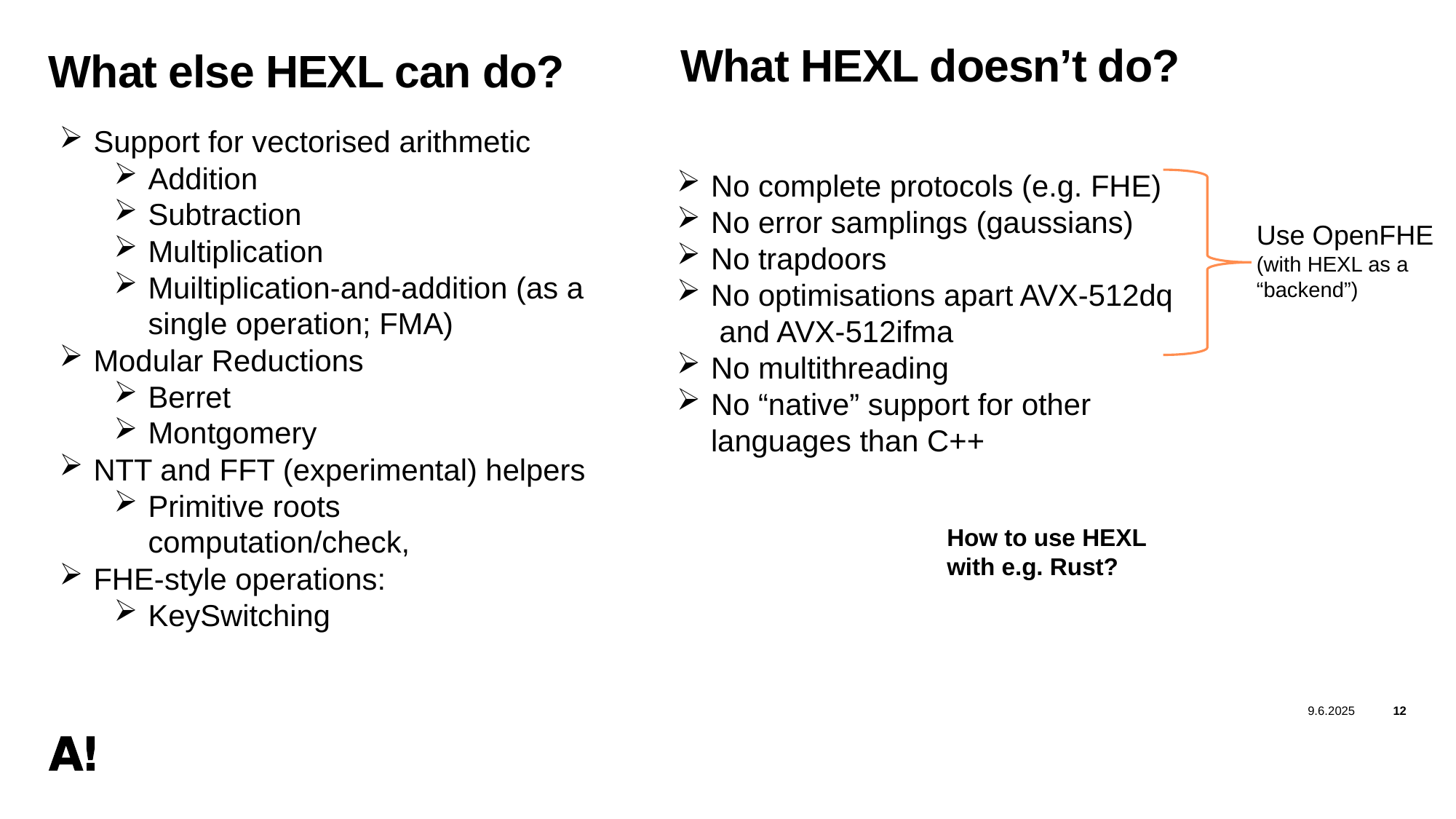

What HEXL doesn’t do?
# What else HEXL can do?
Support for vectorised arithmetic
Addition
Subtraction
Multiplication
Muiltiplication-and-addition (as a single operation; FMA)
Modular Reductions
Berret
Montgomery
NTT and FFT (experimental) helpers
Primitive roots computation/check,
FHE-style operations:
KeySwitching

No complete protocols (e.g. FHE)
No error samplings (gaussians)
No trapdoors
No optimisations apart AVX-512dq  and AVX-512ifma
No multithreading
No “native” support for other languages than C++

Use OpenFHE
(with HEXL as a “backend”)
How to use HEXL with e.g. Rust?
9.6.2025
12